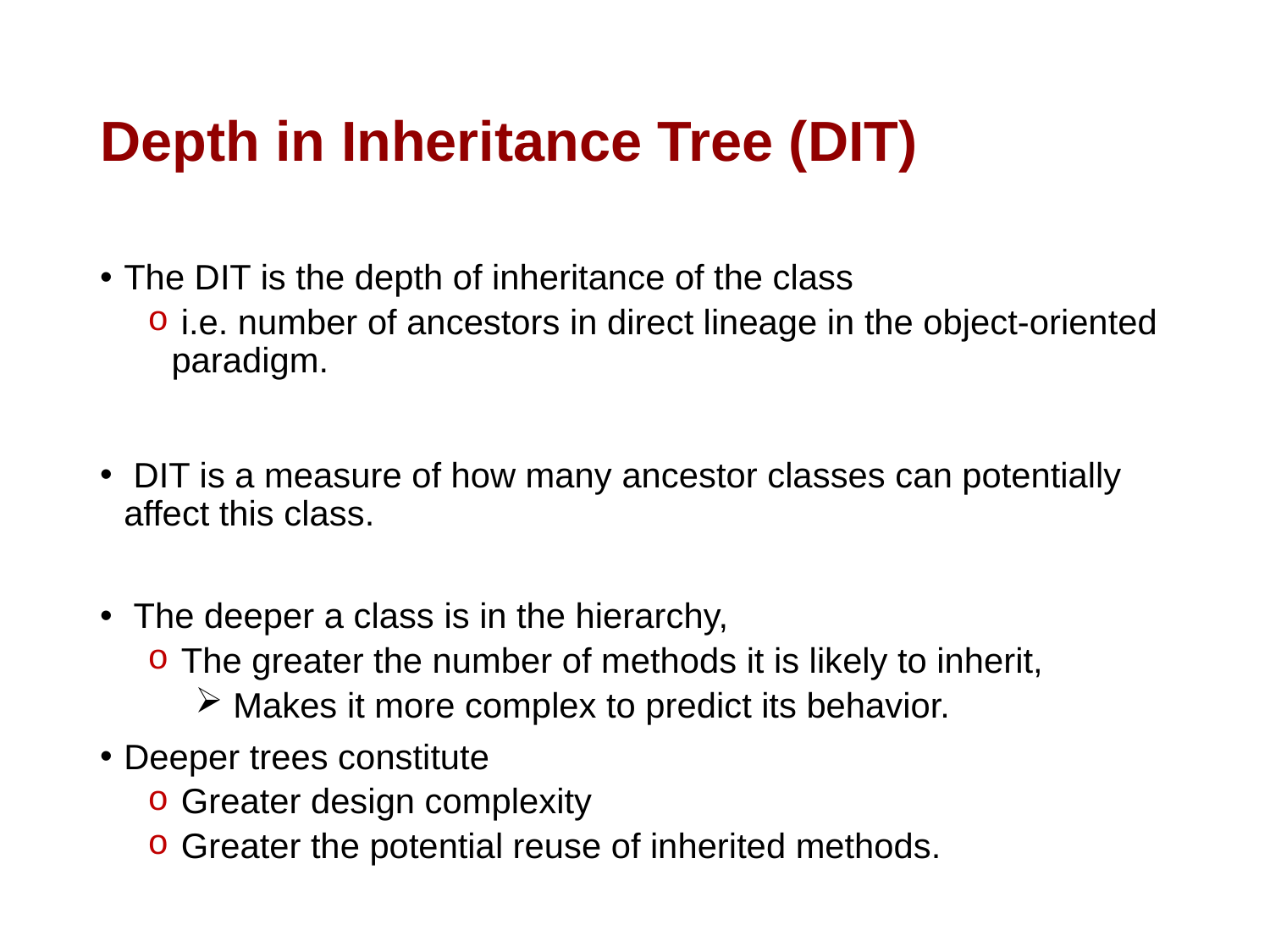

# Depth in Inheritance Tree (DIT)
The DIT is the depth of inheritance of the class
 i.e. number of ancestors in direct lineage in the object-oriented paradigm.

 DIT is a measure of how many ancestor classes can potentially affect this class.

 The deeper a class is in the hierarchy,
 The greater the number of methods it is likely to inherit,
 Makes it more complex to predict its behavior.
Deeper trees constitute
 Greater design complexity
 Greater the potential reuse of inherited methods.